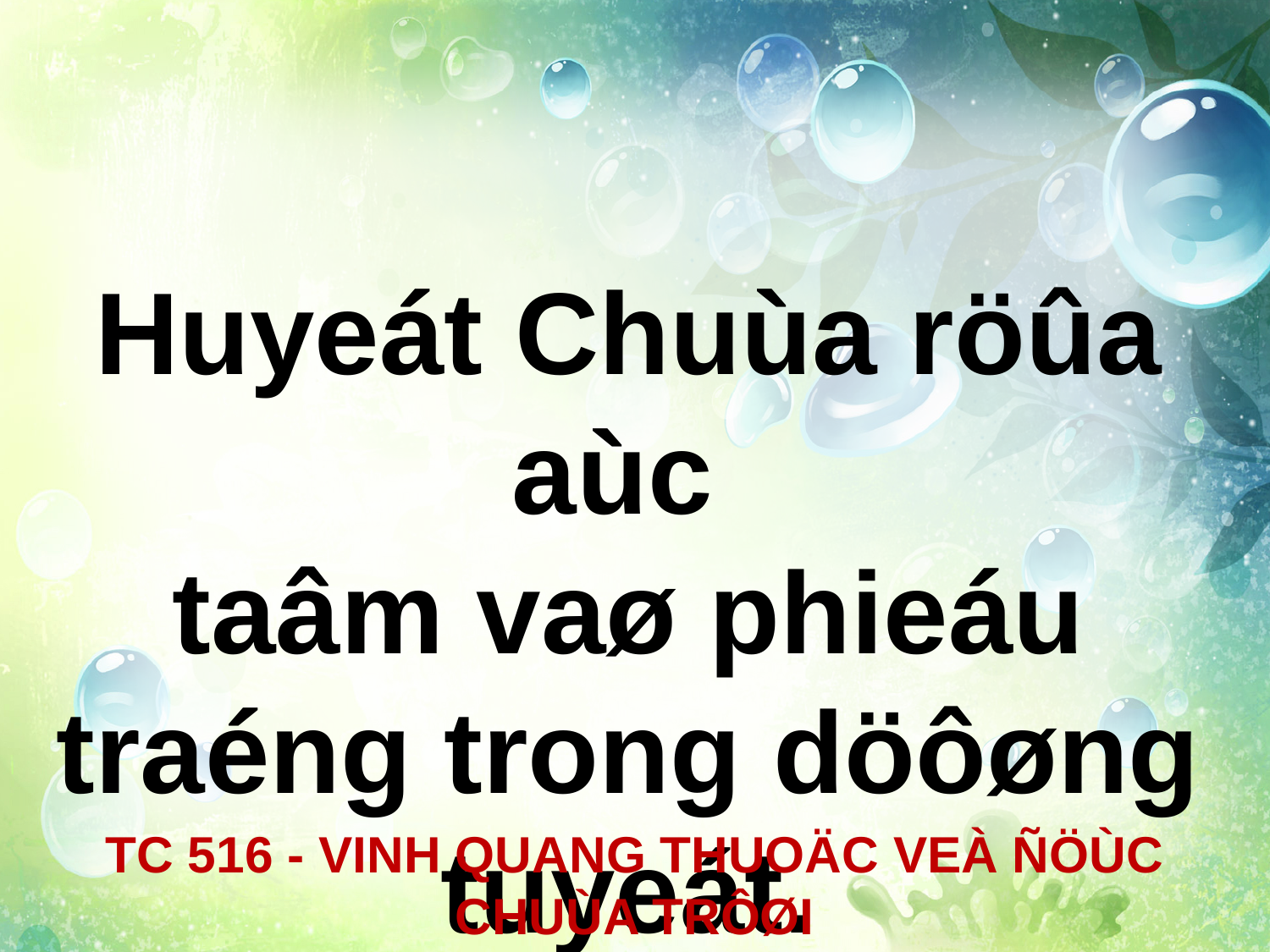

Huyeát Chuùa röûa aùc
taâm vaø phieáu traéng trong döôøng tuyeát.
TC 516 - VINH QUANG THUOÄC VEÀ ÑÖÙC CHUÙA TRÔØI